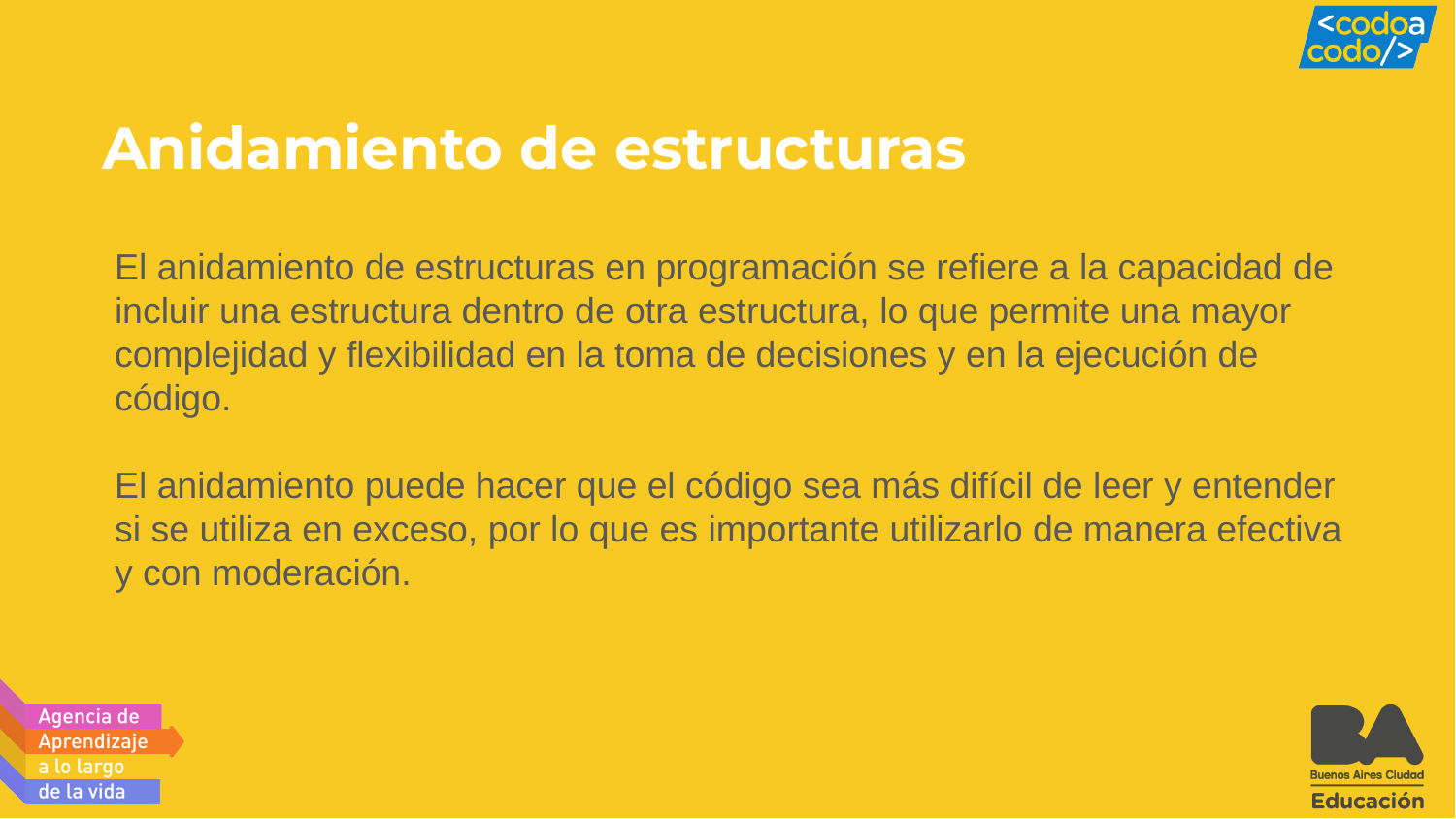

# Anidamiento de estructuras
El anidamiento de estructuras en programación se refiere a la capacidad de incluir una estructura dentro de otra estructura, lo que permite una mayor complejidad y flexibilidad en la toma de decisiones y en la ejecución de código.

El anidamiento puede hacer que el código sea más difícil de leer y entender si se utiliza en exceso, por lo que es importante utilizarlo de manera efectiva y con moderación.